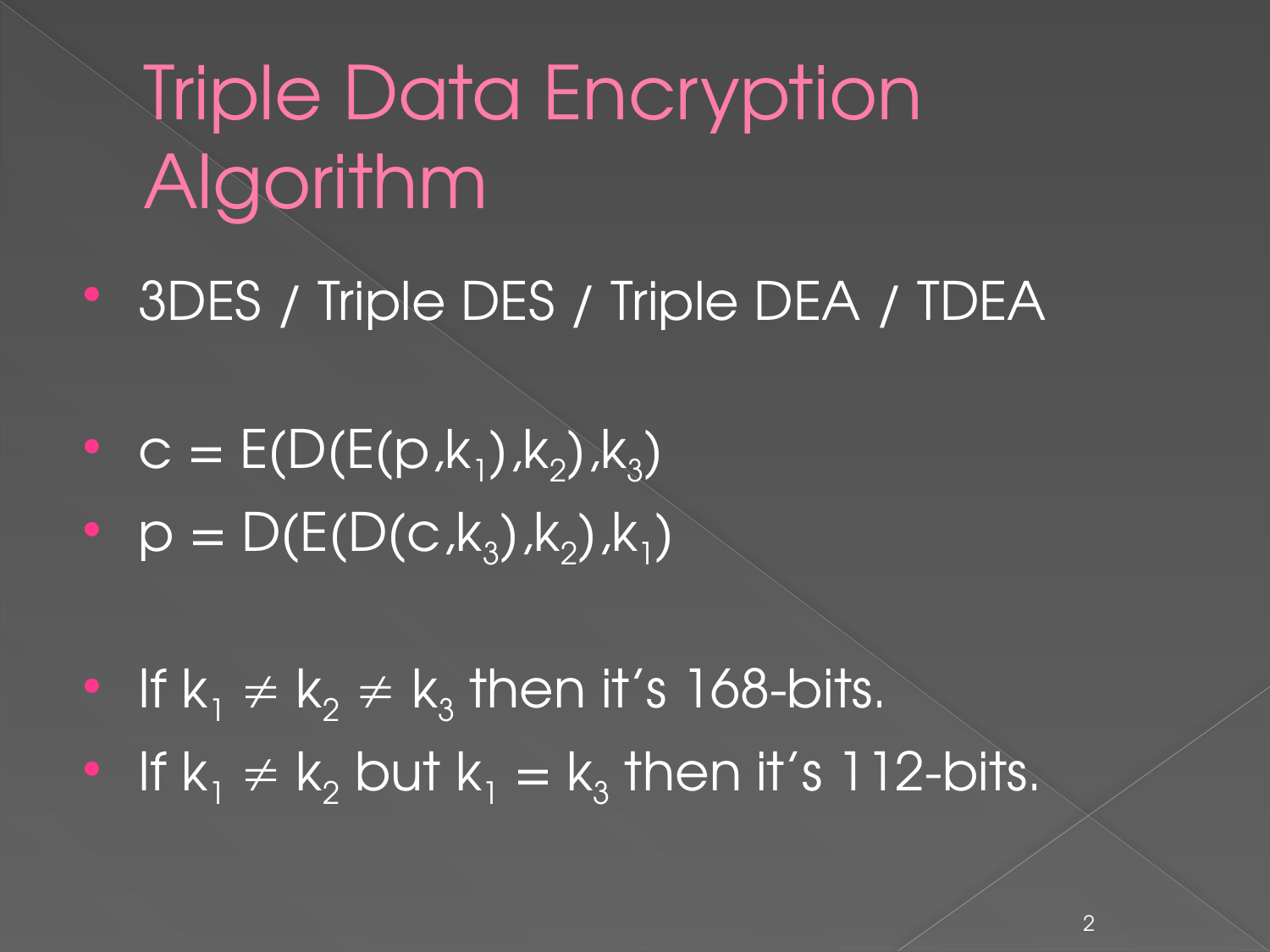

# Triple Data Encryption Algorithm
3DES / Triple DES / Triple DEA / TDEA

c = E(D(E(p,k1),k2),k3)
p = D(E(D(c,k3),k2),k1)

If k1 ≠ k2 ≠ k3 then it’s 168-bits.
If k1 ≠ k2 but k1 = k3 then it’s 112-bits.

2